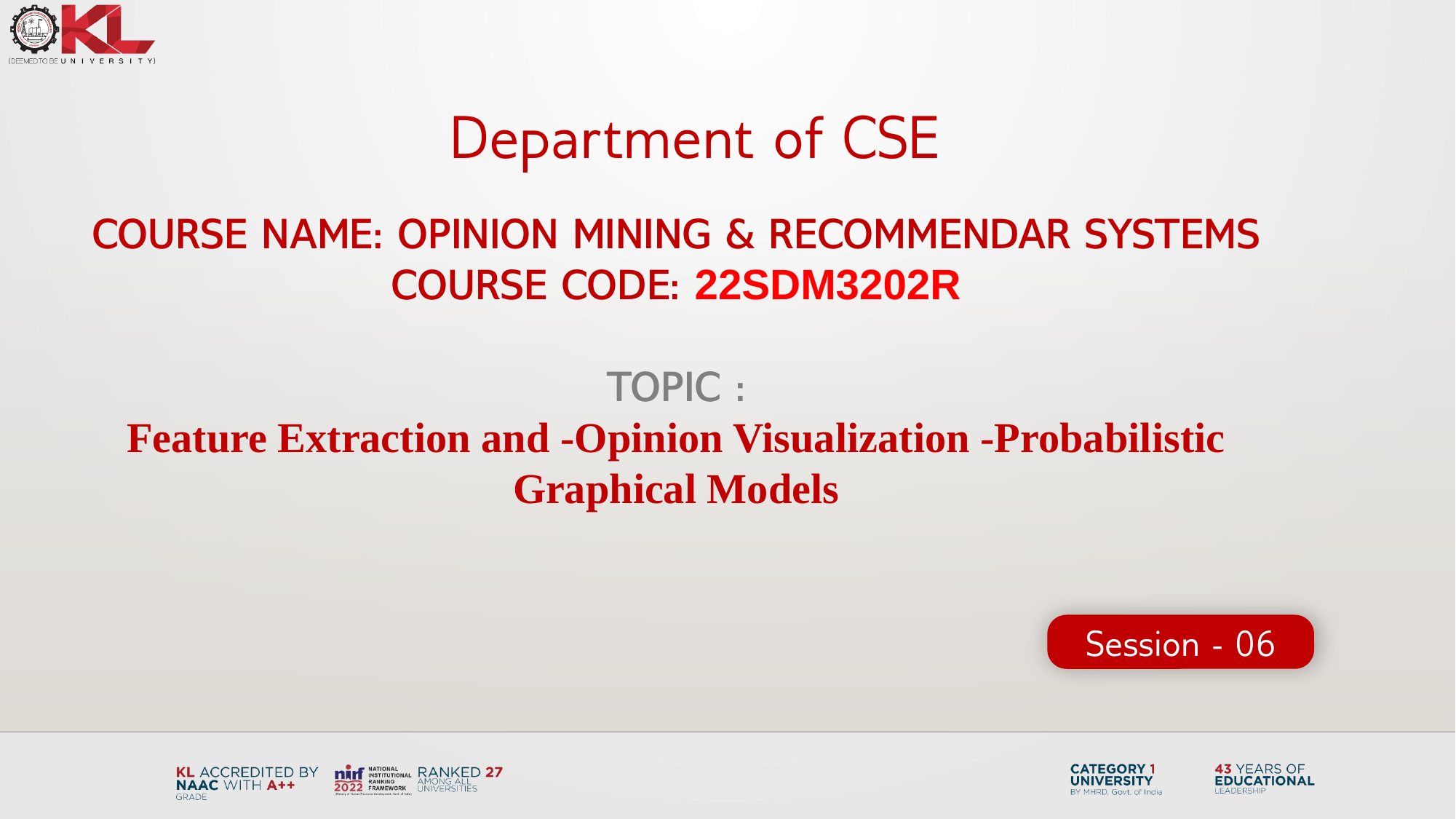

Department of CSE
COURSE NAME: OPINION MINING & RECOMMENDAR SYSTEMS
COURSE CODE: 22SDM3202R

TOPIC :
Feature Extraction and -Opinion Visualization -Probabilistic Graphical Models
Session - 06